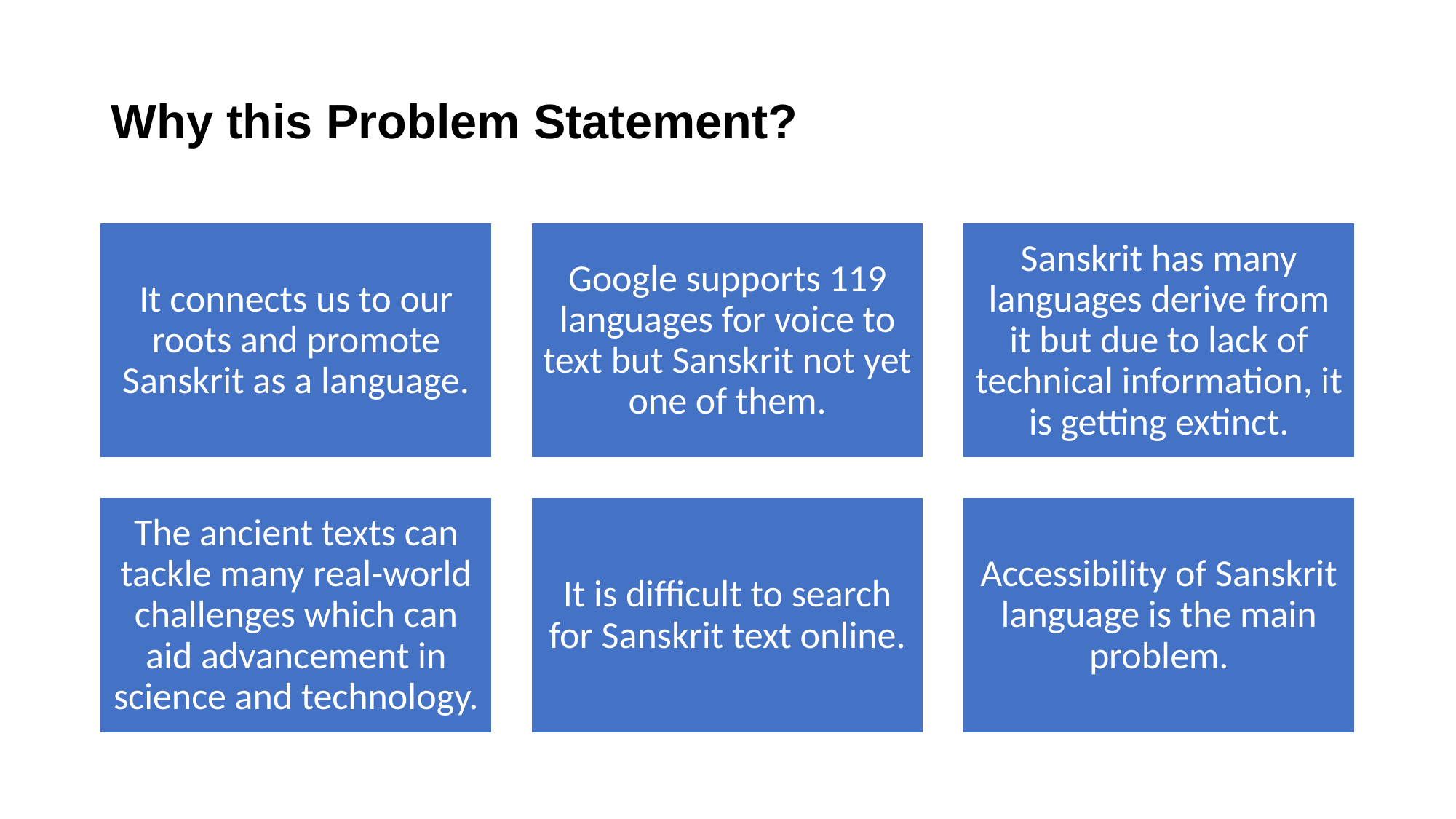

# Why this Problem Statement?
It connects us to our roots and promote Sanskrit as a language.
Google supports 119 languages for voice to text but Sanskrit not yet one of them.
Sanskrit has many languages derive from it but due to lack of technical information, it is getting extinct.
The ancient texts can tackle many real-world challenges which can aid advancement in science and technology.
It is difficult to search for Sanskrit text online.
Accessibility of Sanskrit language is the main problem.